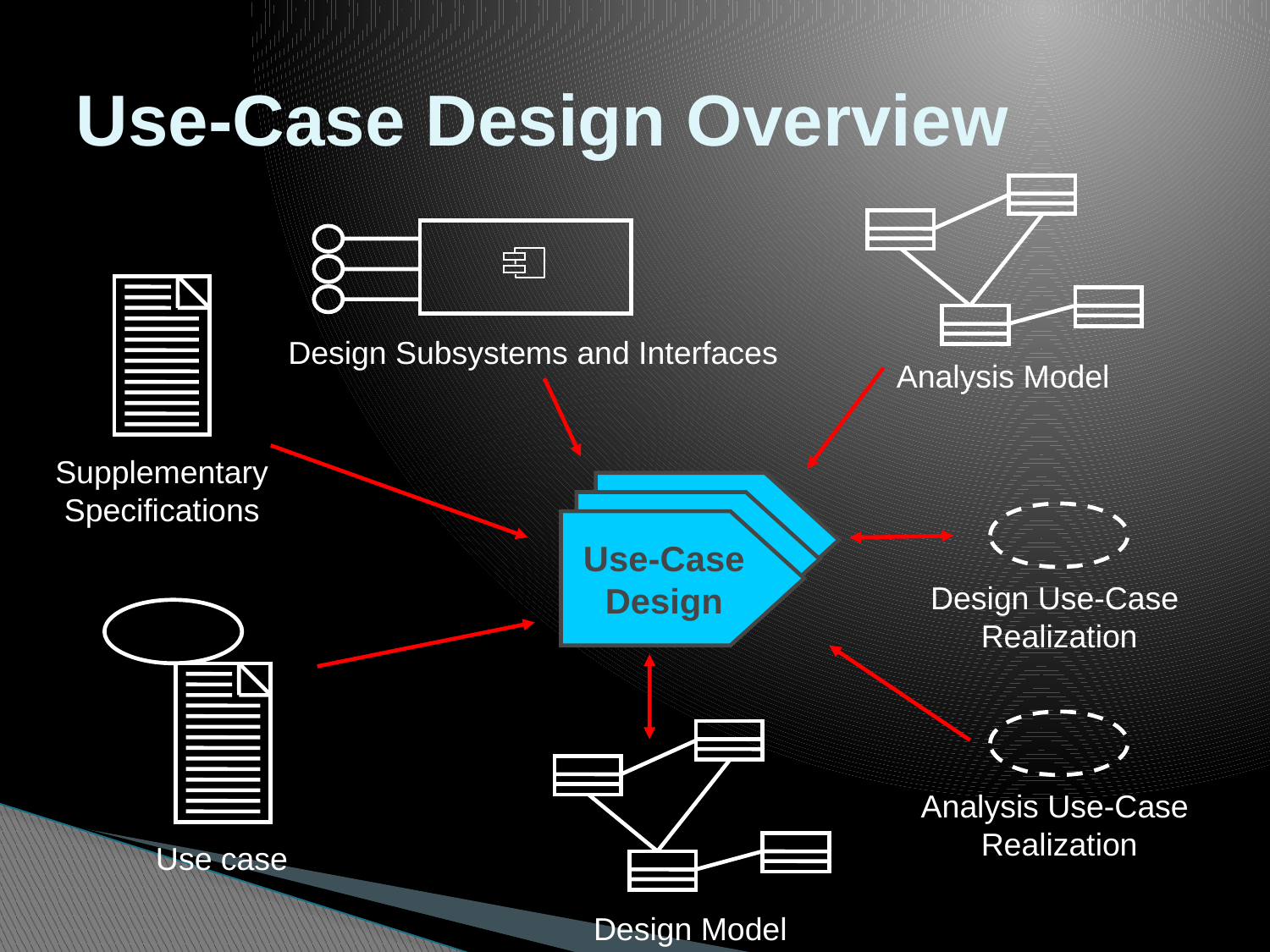

# Use-Case Design Overview

Analysis Model

Supplementary
Specifications

Design Subsystems and Interfaces

Design Use-Case
Realization
Use-Case
Design

Use case

Analysis Use-Case
Realization

Design Model